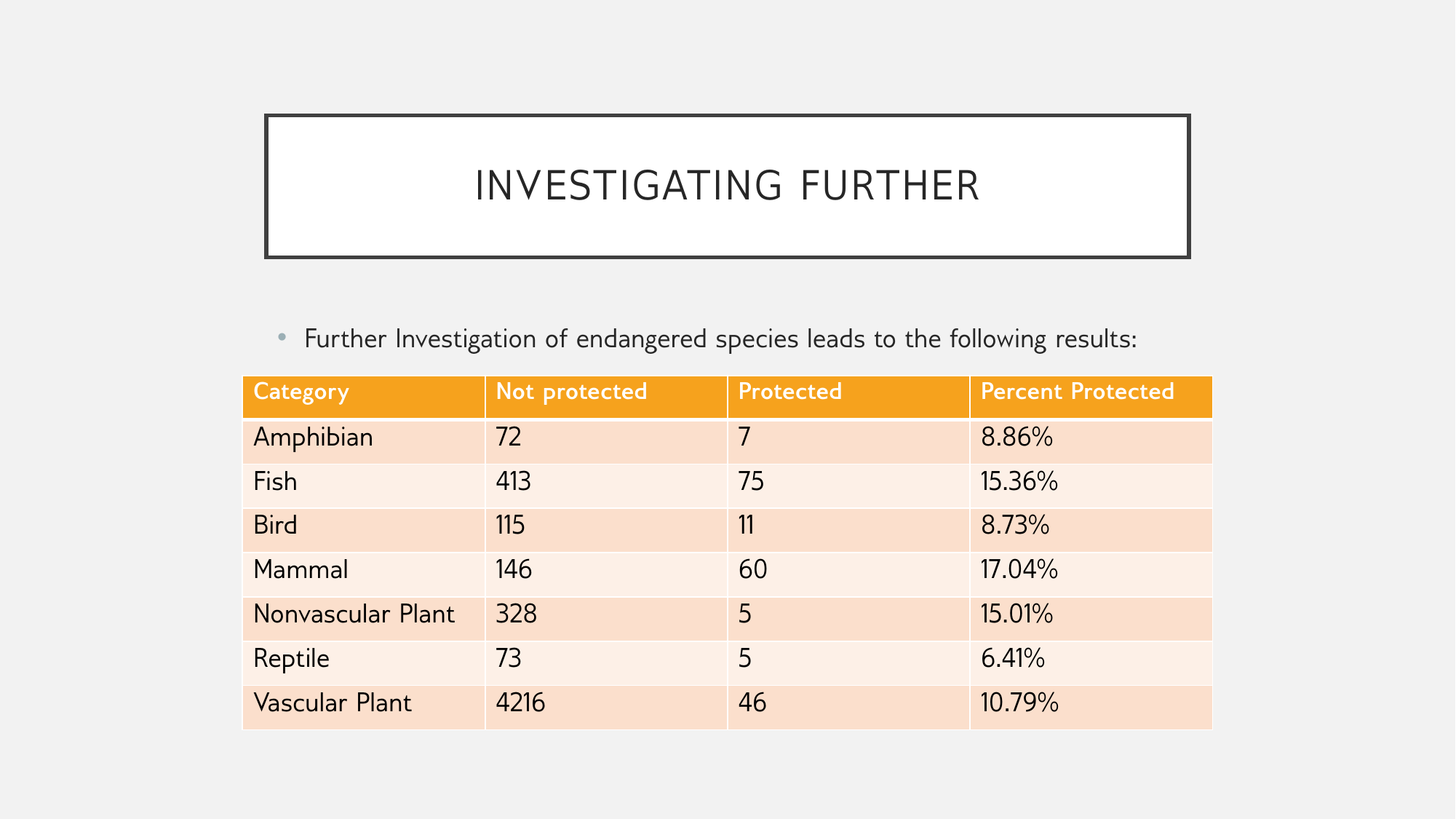

# Investigating Further
Further Investigation of endangered species leads to the following results:
| Category | Not protected | Protected | Percent Protected |
| --- | --- | --- | --- |
| Amphibian | 72 | 7 | 8.86% |
| Fish | 413 | 75 | 15.36% |
| Bird | 115 | 11 | 8.73% |
| Mammal | 146 | 60 | 17.04% |
| Nonvascular Plant | 328 | 5 | 15.01% |
| Reptile | 73 | 5 | 6.41% |
| Vascular Plant | 4216 | 46 | 10.79% |